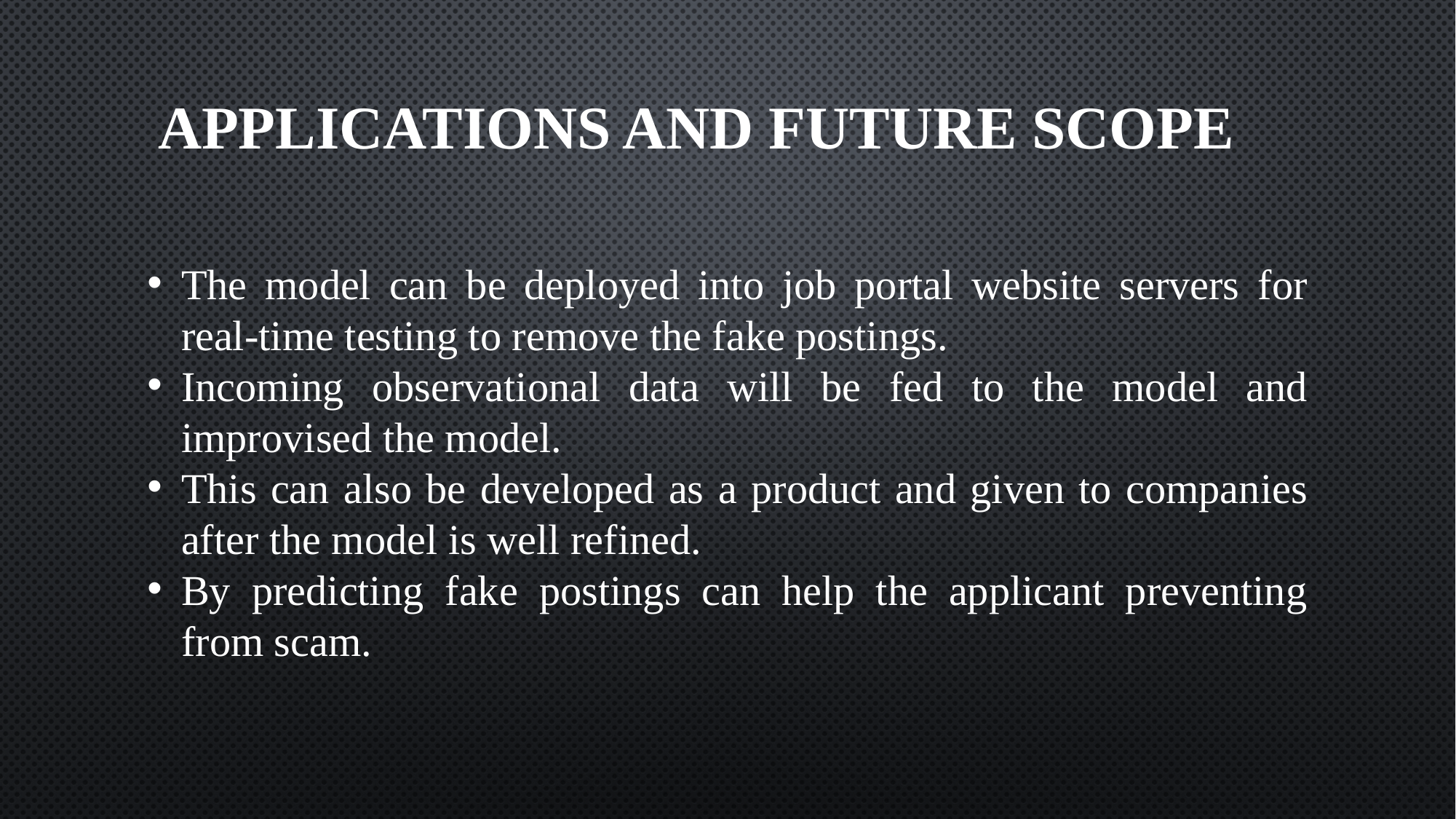

# Applications and Future scope
The model can be deployed into job portal website servers for real-time testing to remove the fake postings.
Incoming observational data will be fed to the model and improvised the model.
This can also be developed as a product and given to companies after the model is well refined.
By predicting fake postings can help the applicant preventing from scam.